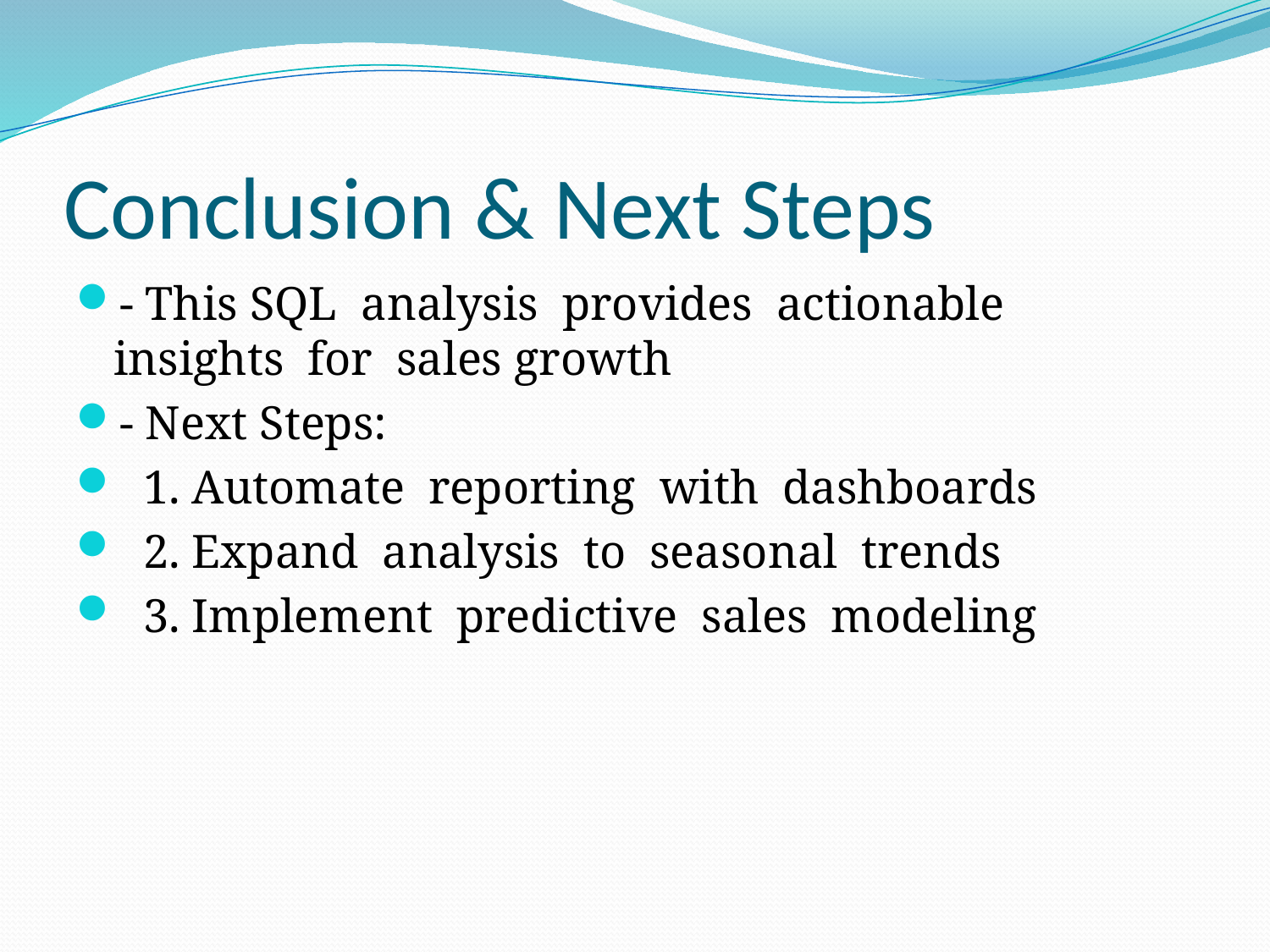

# Conclusion & Next Steps
- This SQL  analysis  provides  actionable  insights  for  sales growth
- Next Steps:
  1. Automate  reporting  with  dashboards
  2. Expand  analysis  to  seasonal  trends
  3. Implement  predictive  sales  modeling